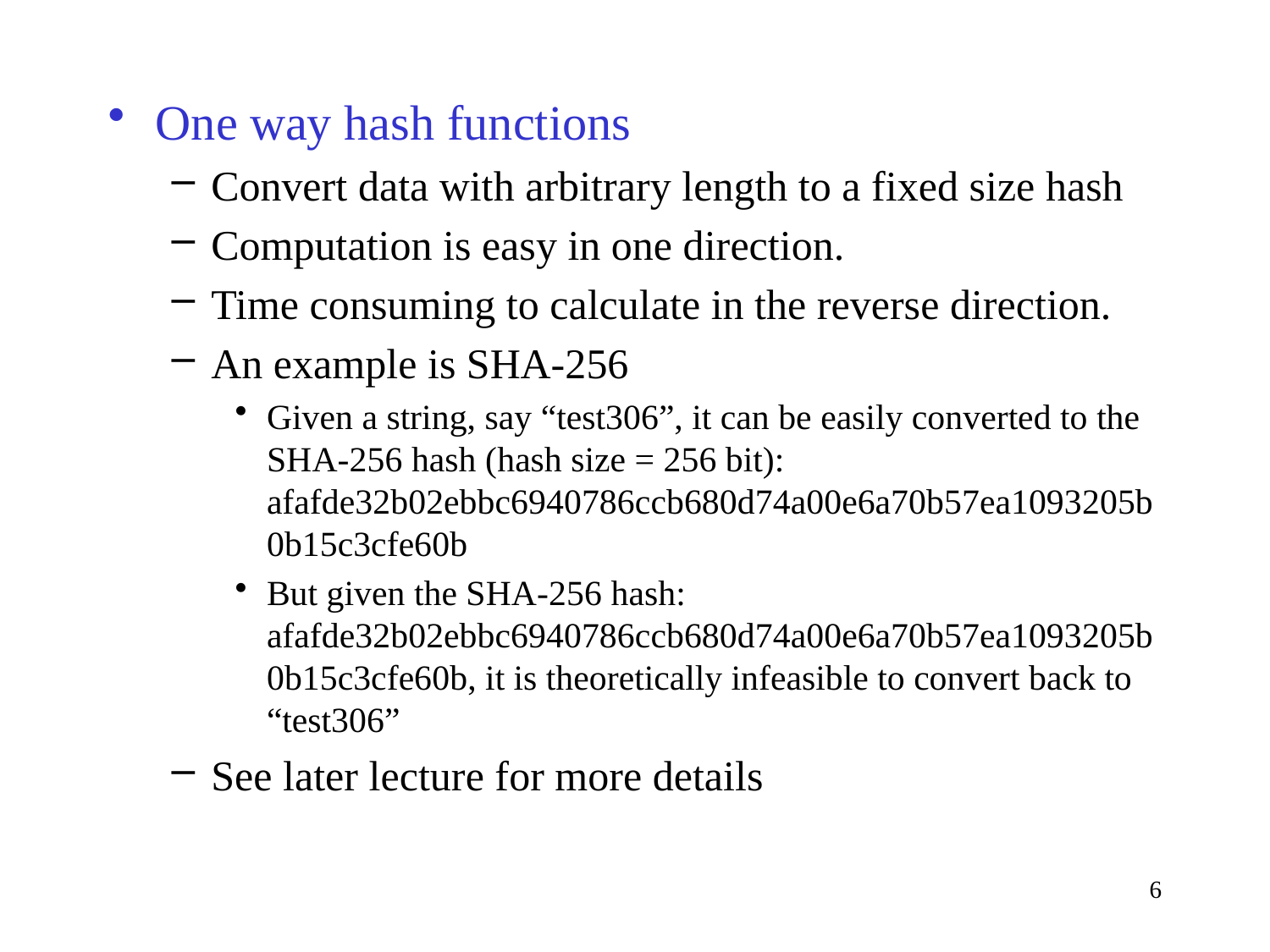

One way hash functions
Convert data with arbitrary length to a fixed size hash
Computation is easy in one direction.
Time consuming to calculate in the reverse direction.
An example is SHA-256
Given a string, say “test306”, it can be easily converted to the SHA-256 hash (hash size = 256 bit): afafde32b02ebbc6940786ccb680d74a00e6a70b57ea1093205b0b15c3cfe60b
But given the SHA-256 hash: afafde32b02ebbc6940786ccb680d74a00e6a70b57ea1093205b0b15c3cfe60b, it is theoretically infeasible to convert back to “test306”
See later lecture for more details

6